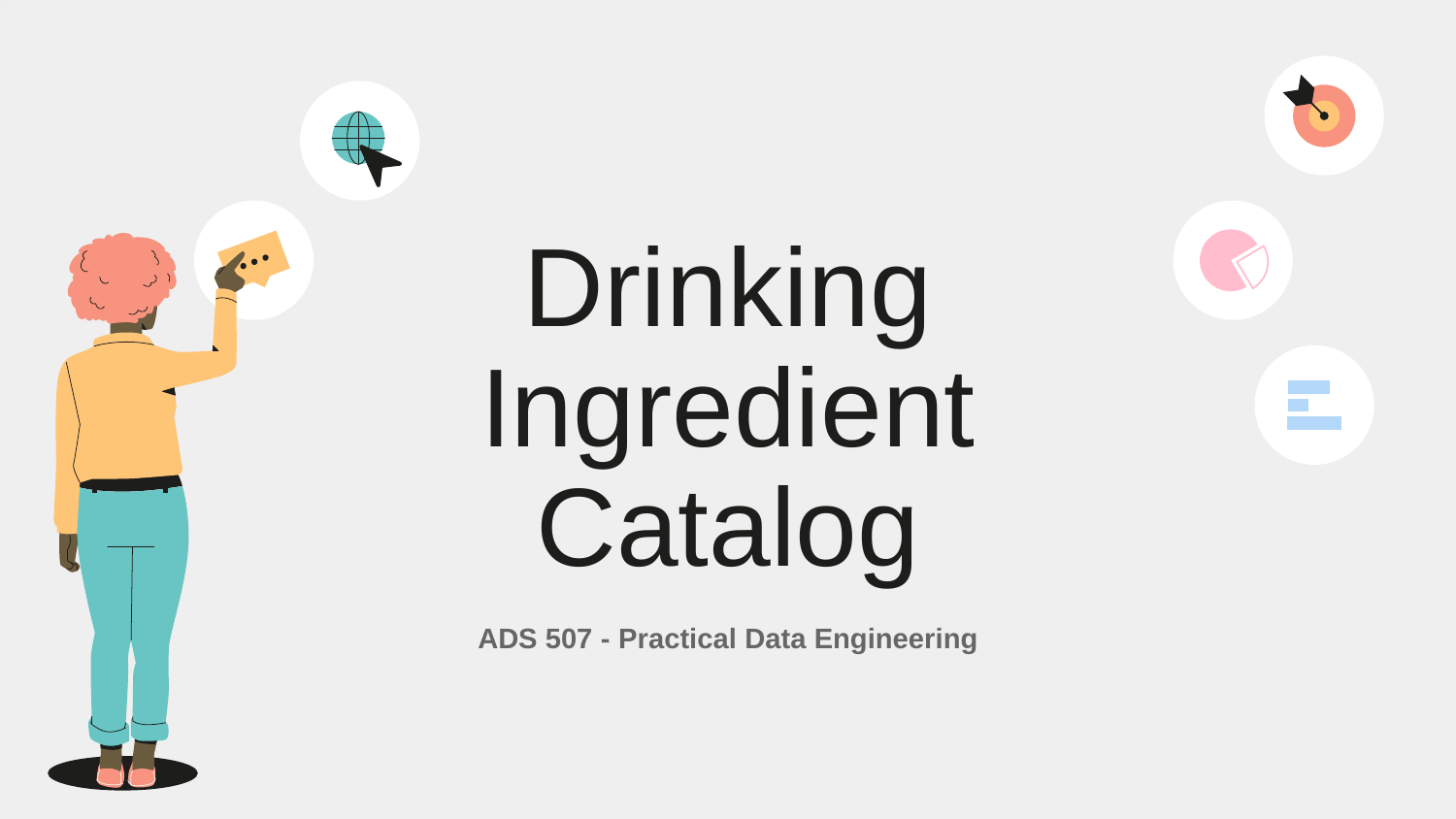

# Drinking Ingredient Catalog

ADS 507 - Practical Data Engineering